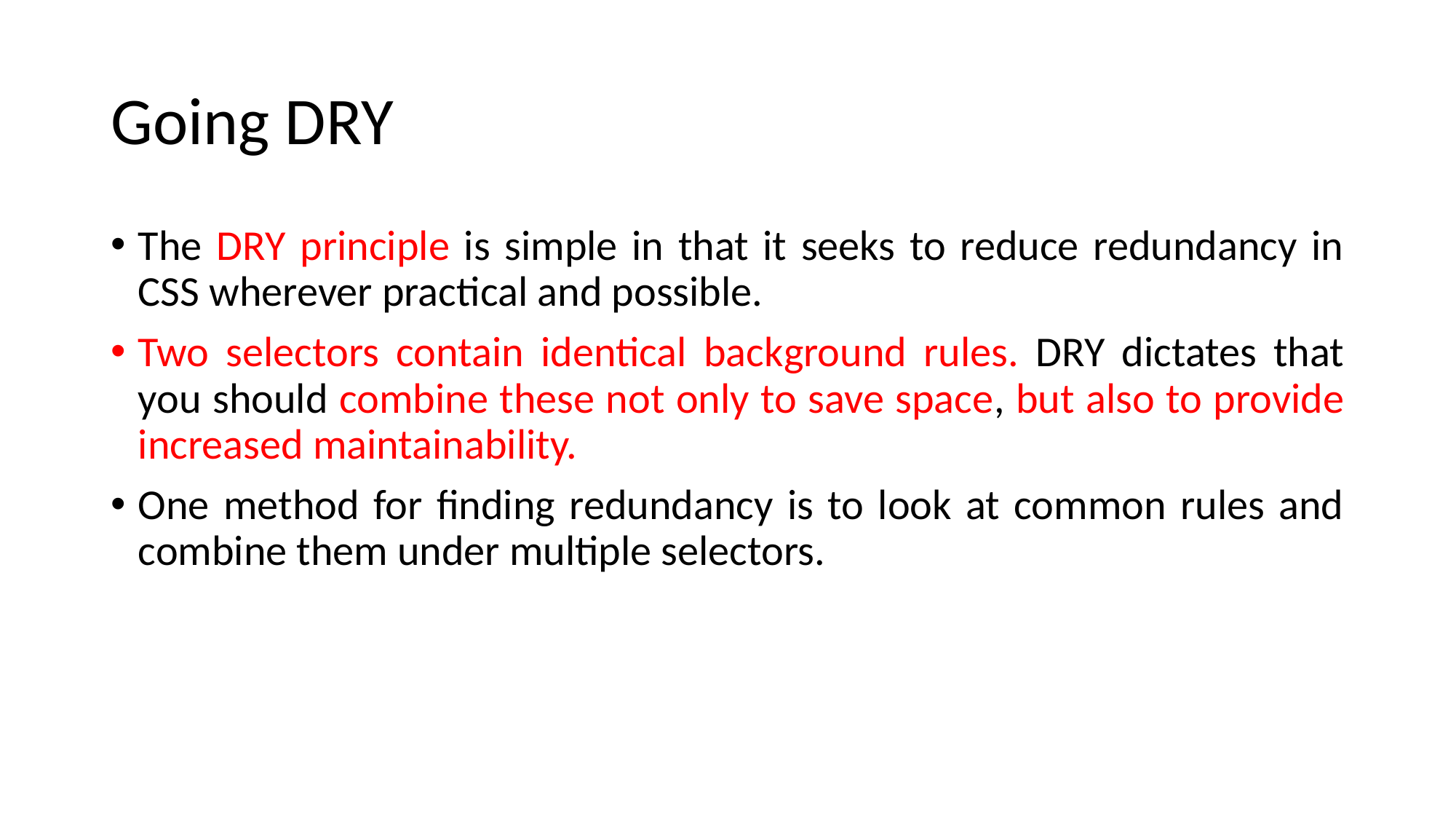

# Going DRY
The DRY principle is simple in that it seeks to reduce redundancy in CSS wherever practical and possible.
Two selectors contain identical background rules. DRY dictates that you should combine these not only to save space, but also to provide increased maintainability.
One method for finding redundancy is to look at common rules and combine them under multiple selectors.